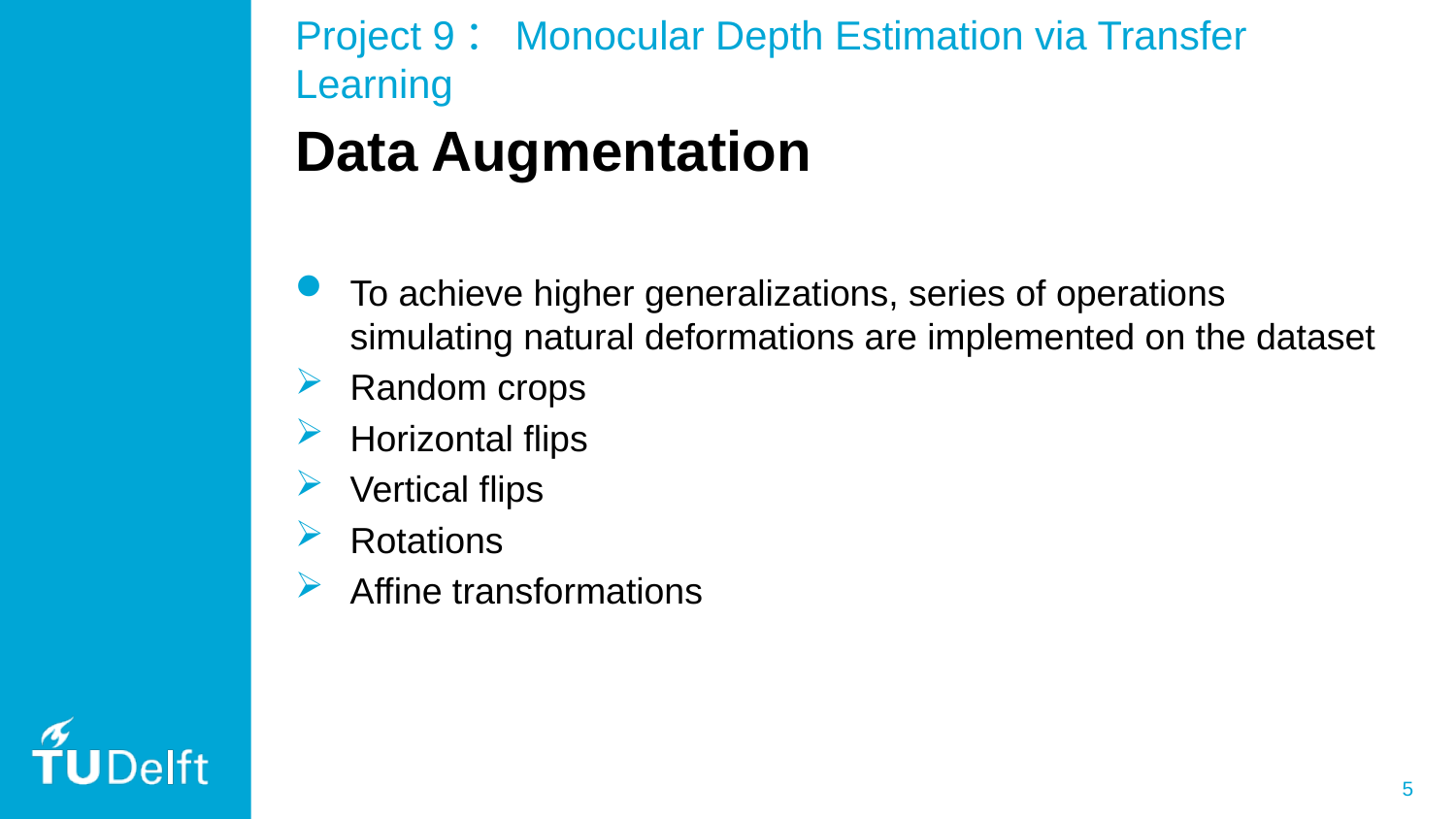

# Project 9：Monocular Depth Estimation via Transfer Learning
Data Augmentation

To achieve higher generalizations, series of operations simulating natural deformations are implemented on the dataset
Random crops
Horizontal flips
Vertical flips
Rotations
Affine transformations